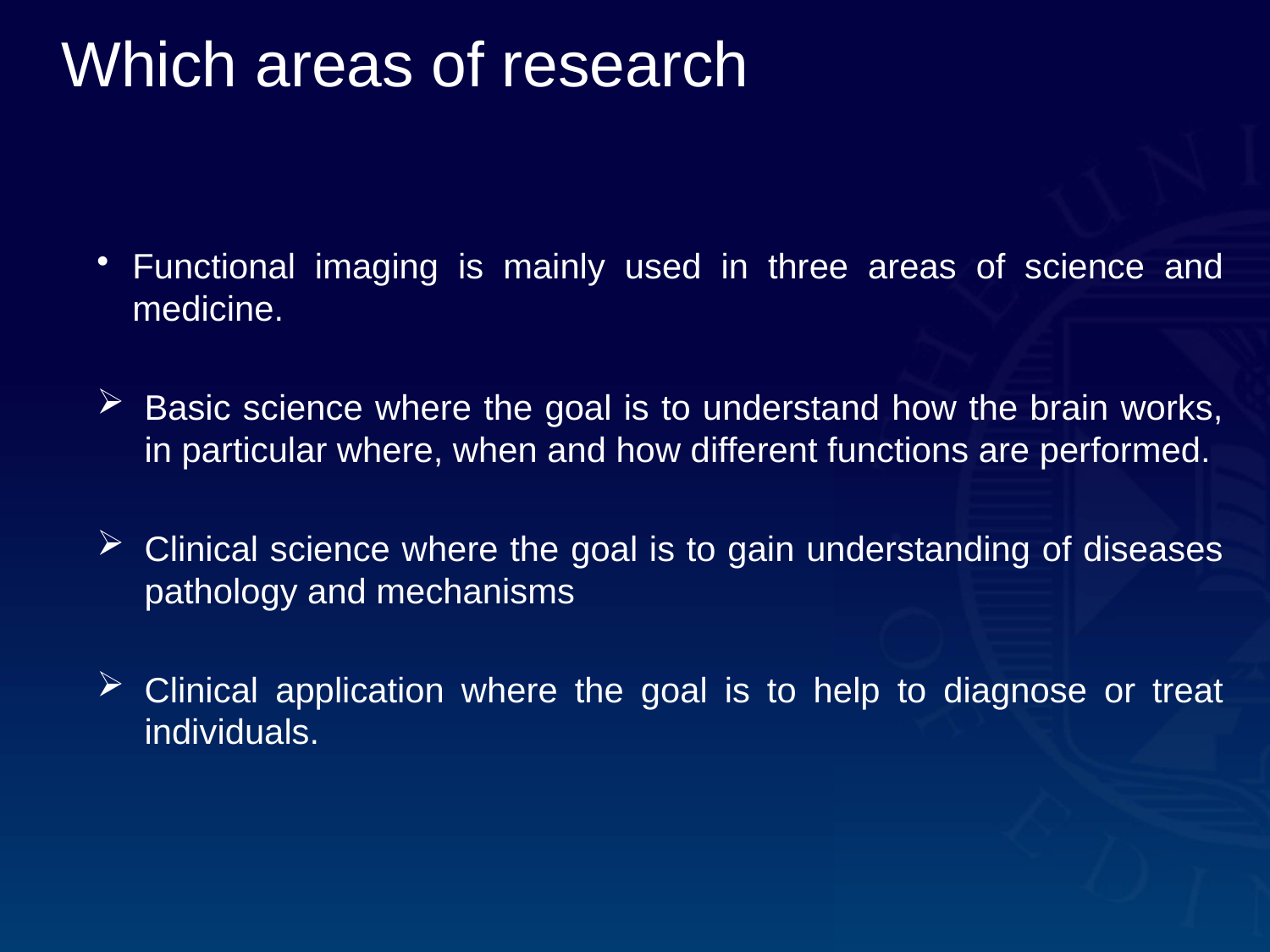

Which areas of research
Functional imaging is mainly used in three areas of science and medicine.

Basic science where the goal is to understand how the brain works, in particular where, when and how different functions are performed.

Clinical science where the goal is to gain understanding of diseases pathology and mechanisms

Clinical application where the goal is to help to diagnose or treat individuals.